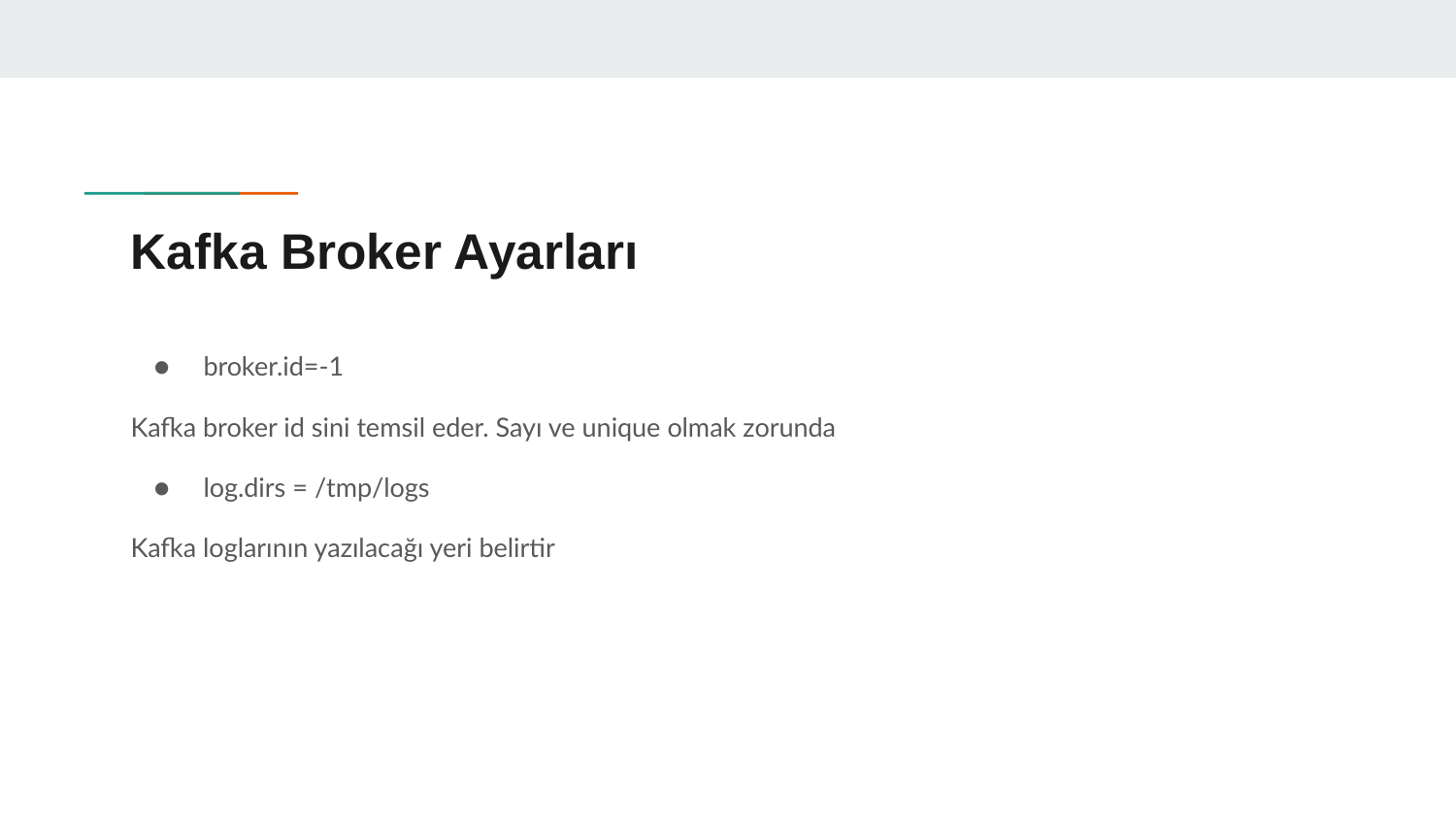

# Kafka Broker Ayarları
broker.id=-1
Kafka broker id sini temsil eder. Sayı ve unique olmak zorunda
log.dirs = /tmp/logs
Kafka loglarının yazılacağı yeri belirtir